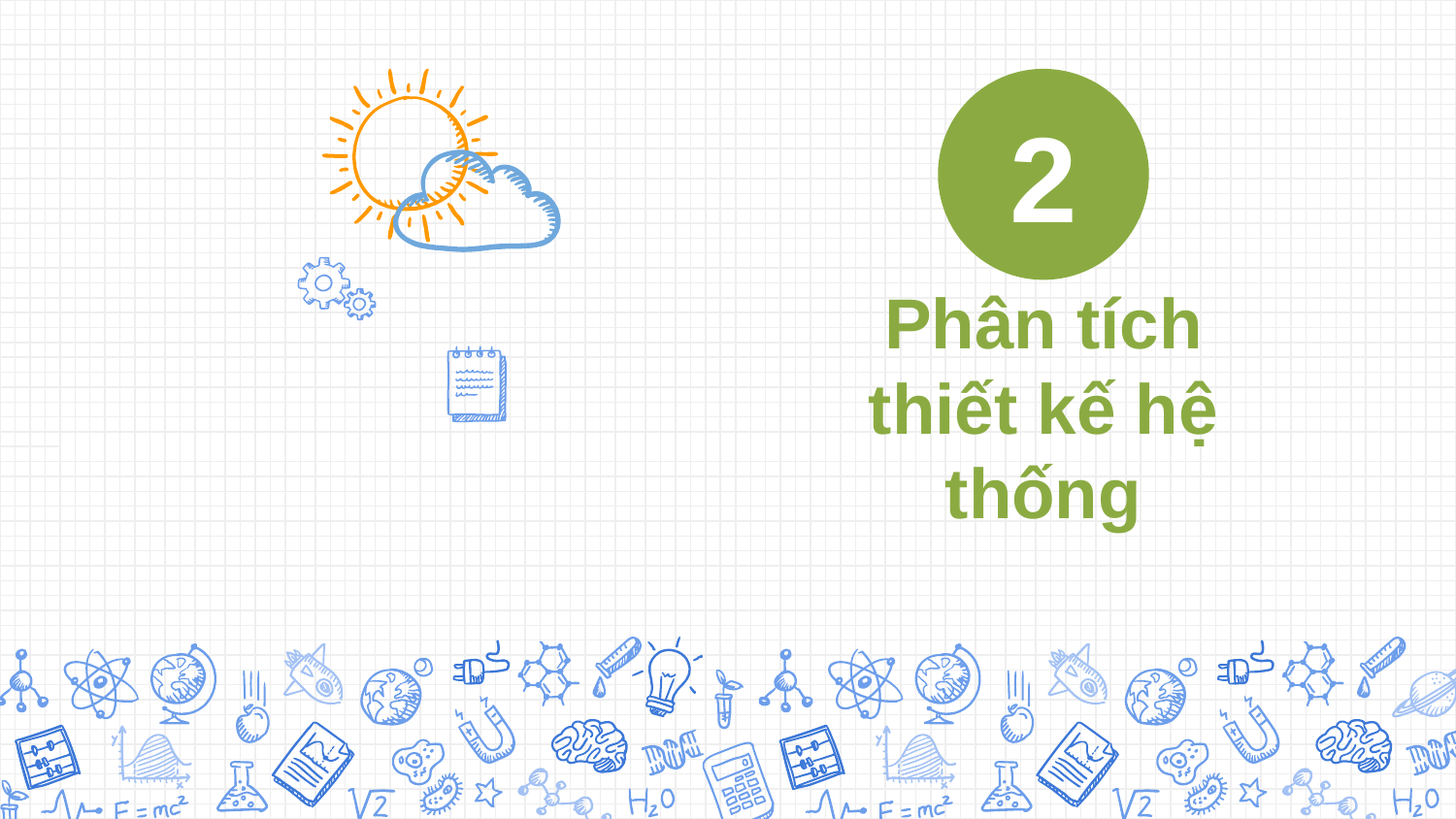

2

Phân tích thiết kế hệ thống